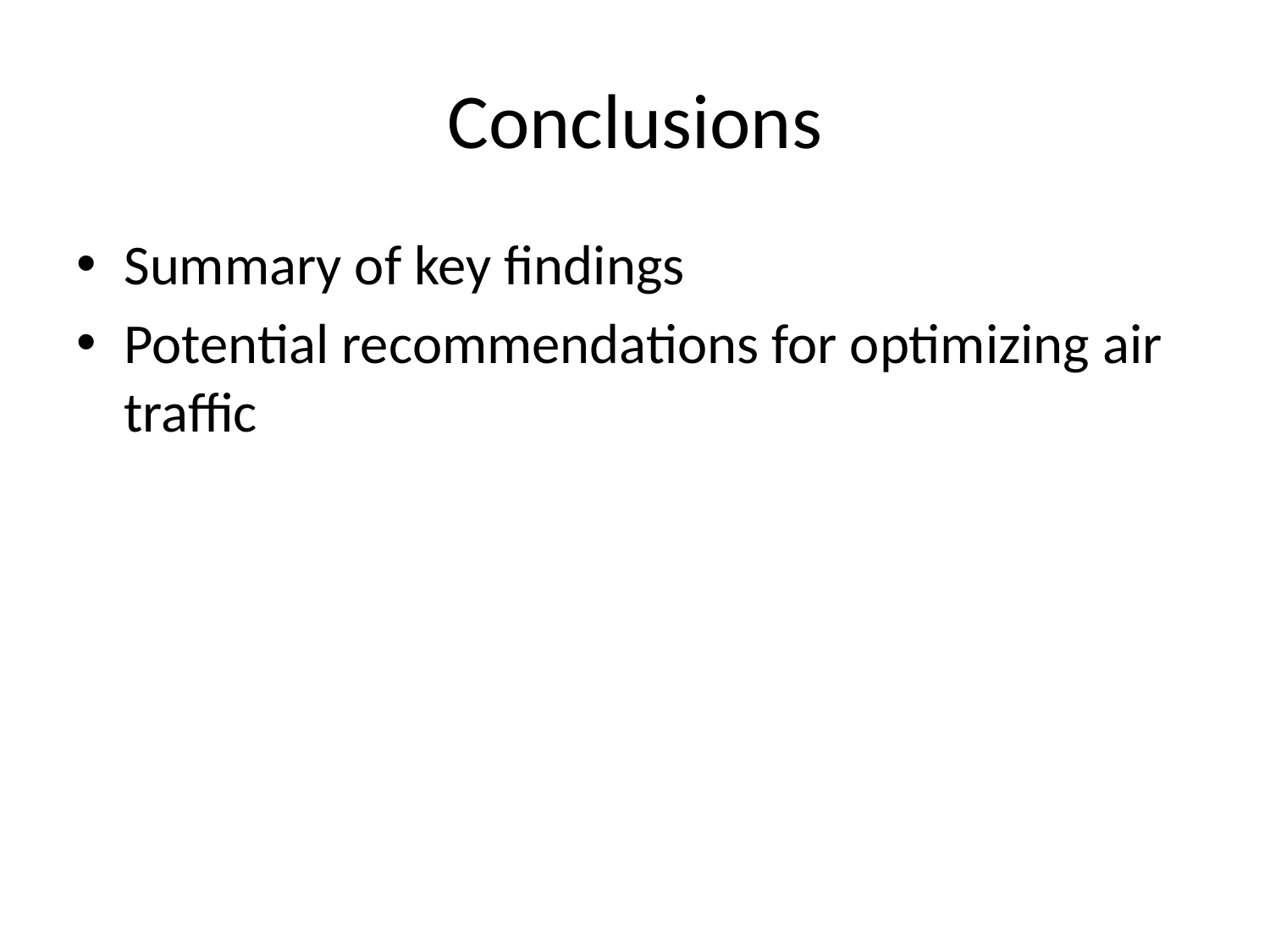

# Conclusions
Summary of key findings
Potential recommendations for optimizing air traffic